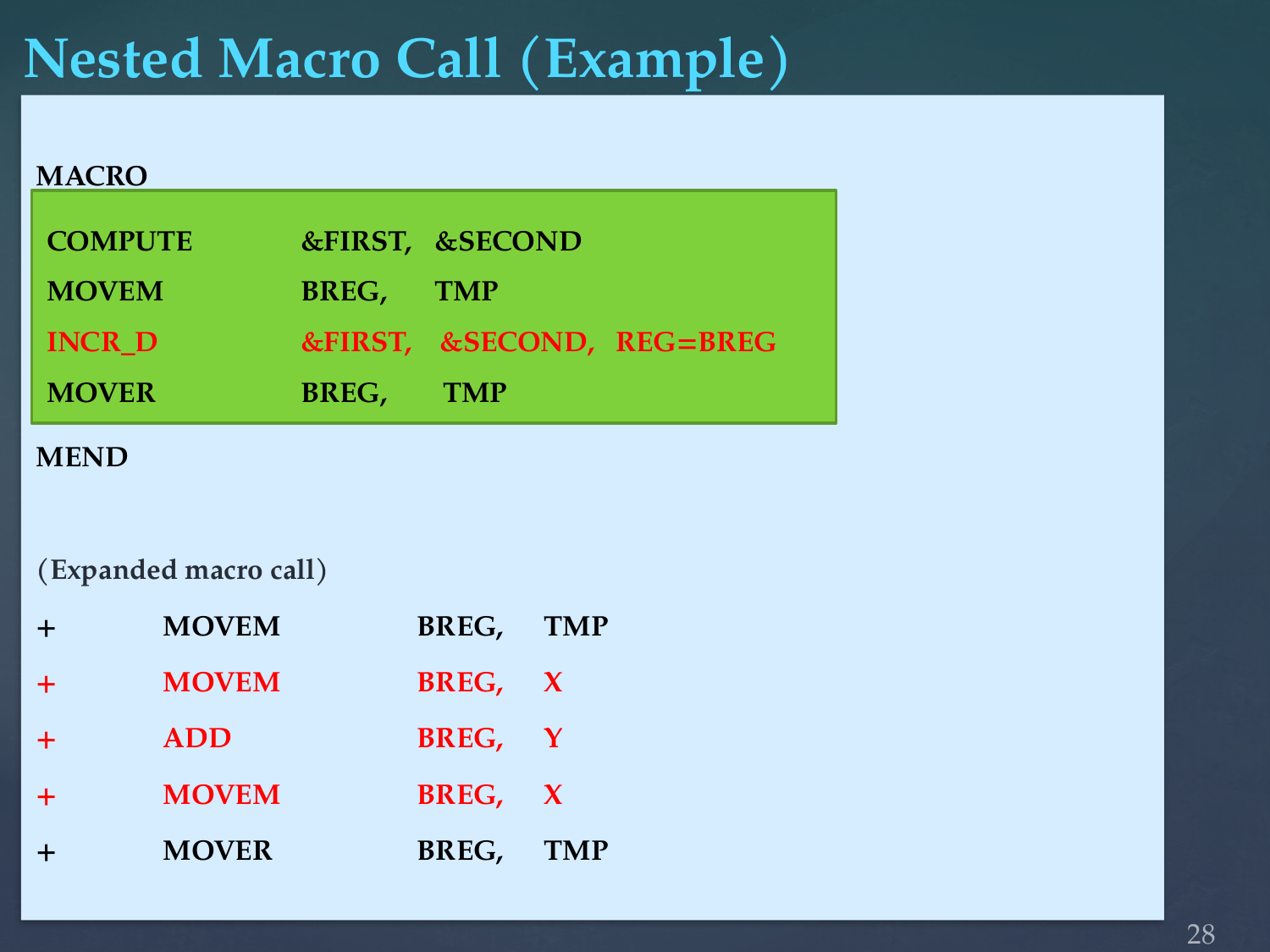

Nested Macro Call (Example)

MACRO

MEND

(Expanded macro call)
+ 	MOVEM 		BREG, 	TMP
+	MOVEM		BREG, 	X
+	ADD		BREG, 	Y
+	MOVEM		BREG, 	X
+	MOVER		BREG, 	TMP

COMPUTE 	&FIRST, 	 &SECOND
MOVEM		BREG,	 TMP
INCR_D      	&FIRST,    &SECOND,   REG=BREG
MOVER		BREG,        TMP
28